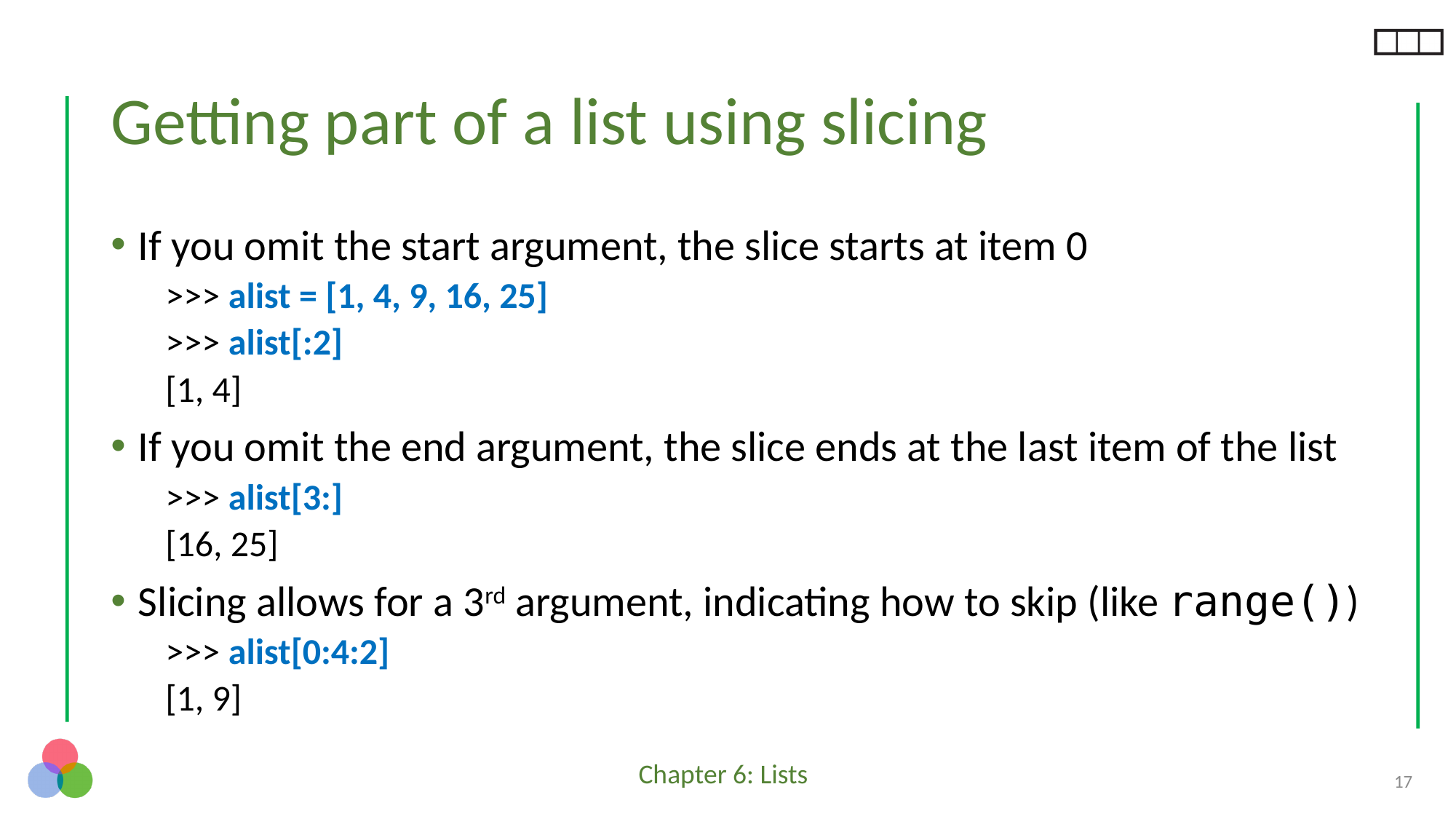

# Getting part of a list using slicing
If you omit the start argument, the slice starts at item 0
>>> alist = [1, 4, 9, 16, 25]
>>> alist[:2]
[1, 4]
If you omit the end argument, the slice ends at the last item of the list
>>> alist[3:]
[16, 25]
Slicing allows for a 3rd argument, indicating how to skip (like range())
>>> alist[0:4:2]
[1, 9]

17